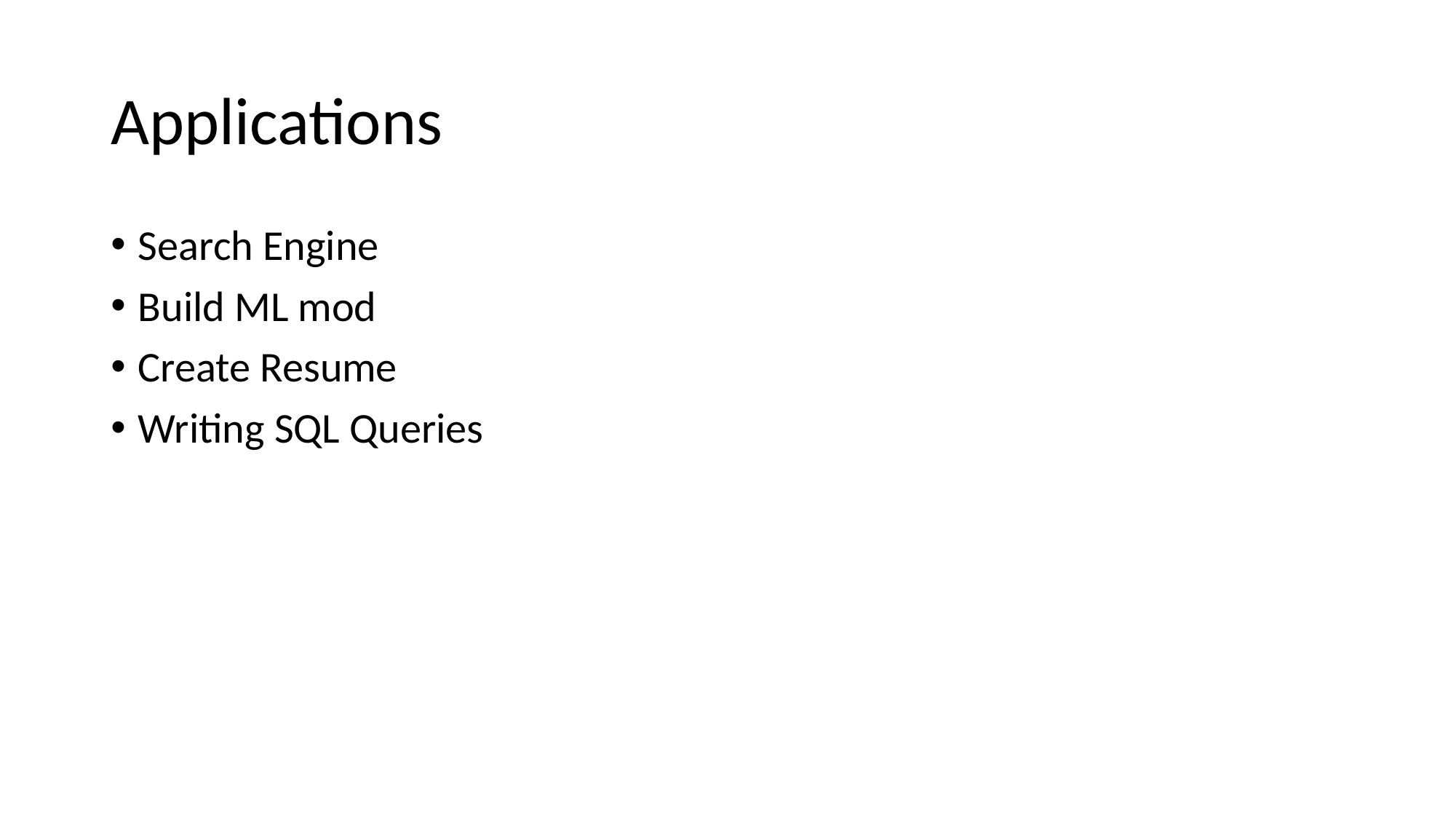

# Applications
Search Engine
Build ML mod
Create Resume
Writing SQL Queries